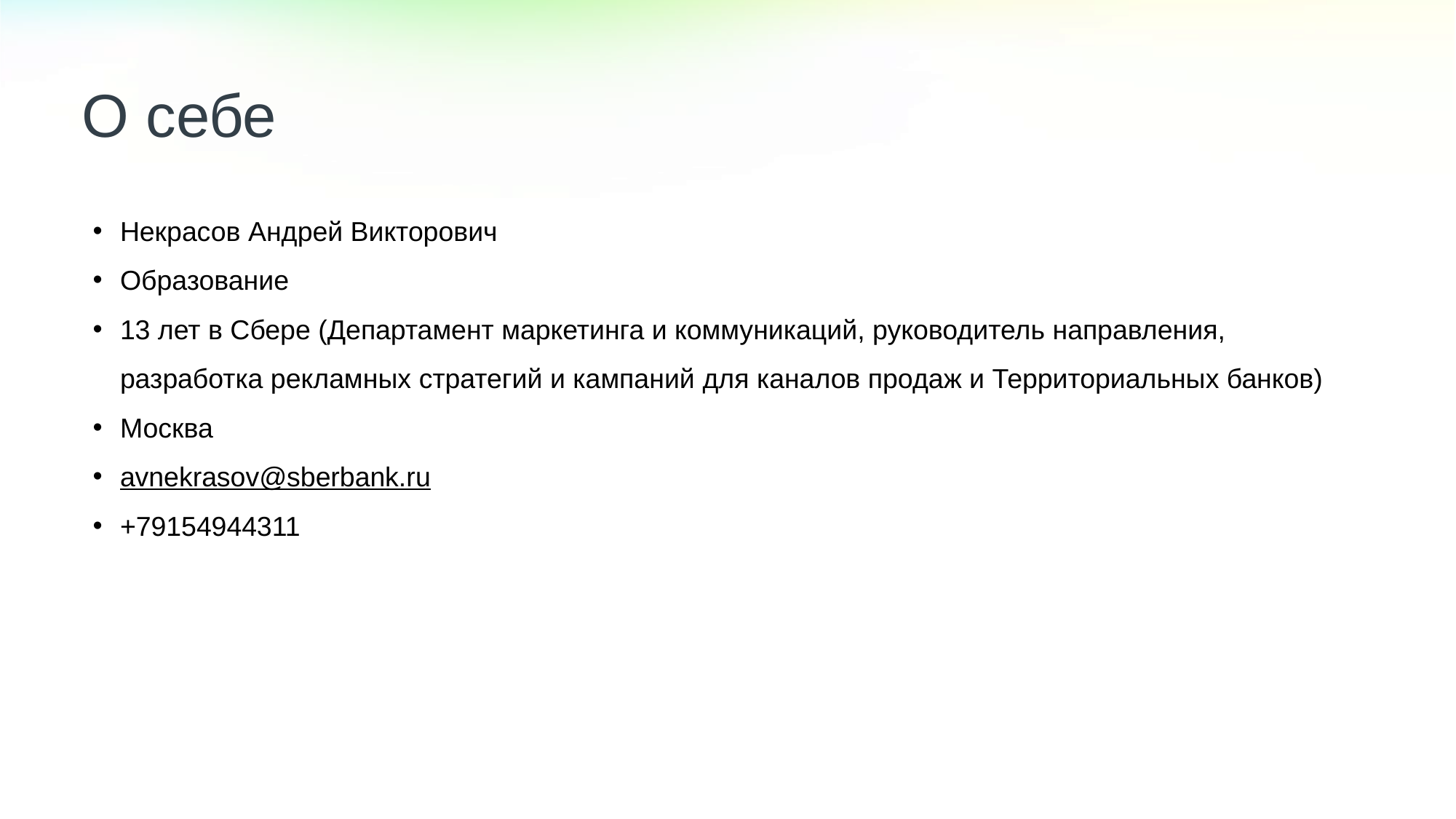

О себе
Некрасов Андрей Викторович
Образование
13 лет в Сбере (Департамент маркетинга и коммуникаций, руководитель направления, разработка рекламных стратегий и кампаний для каналов продаж и Территориальных банков)
Москва
avnekrasov@sberbank.ru
+79154944311